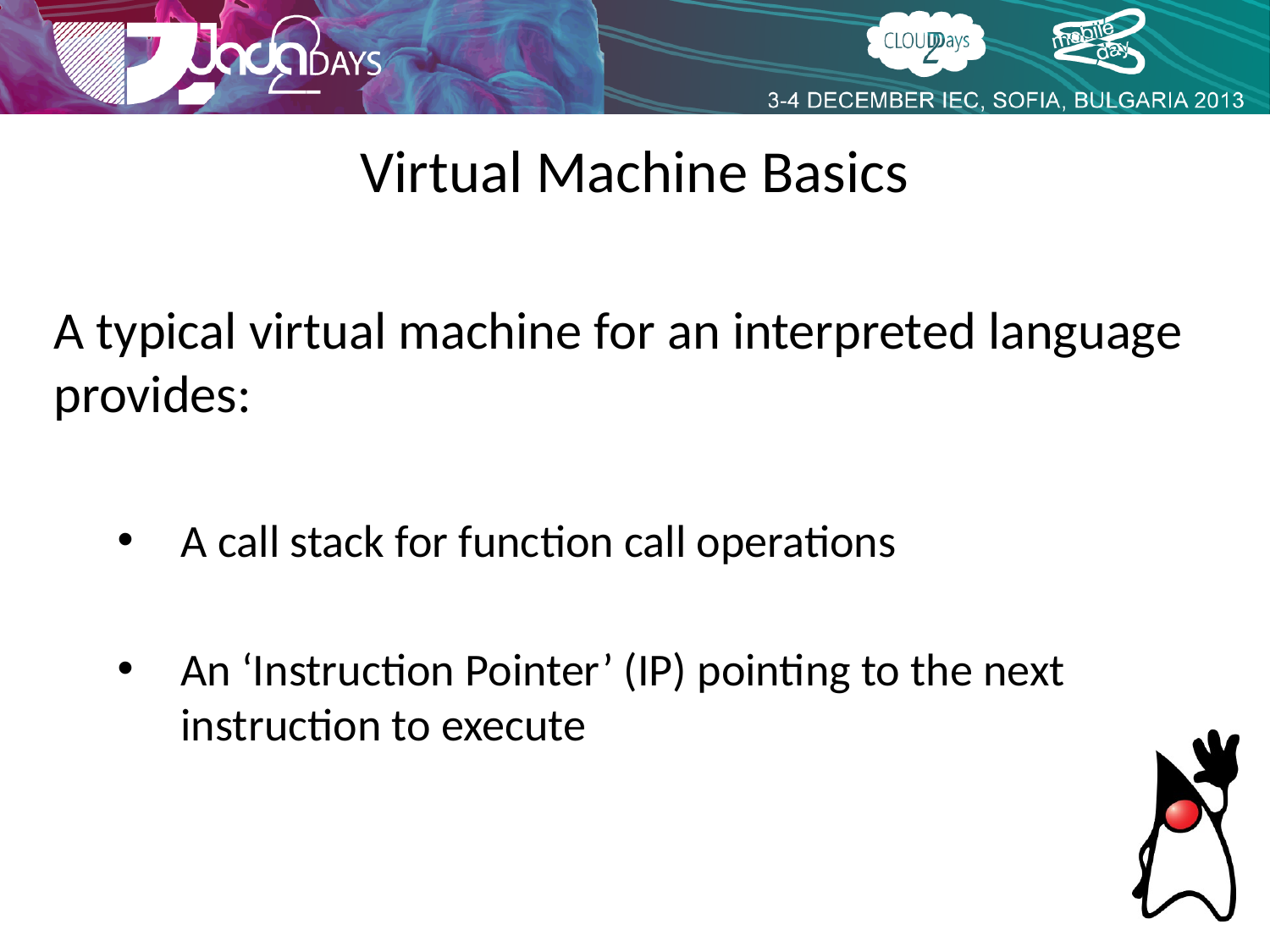

Virtual Machine Basics

A typical virtual machine for an interpreted language provides:

A call stack for function call operations

An ‘Instruction Pointer’ (IP) pointing to the next instruction to execute